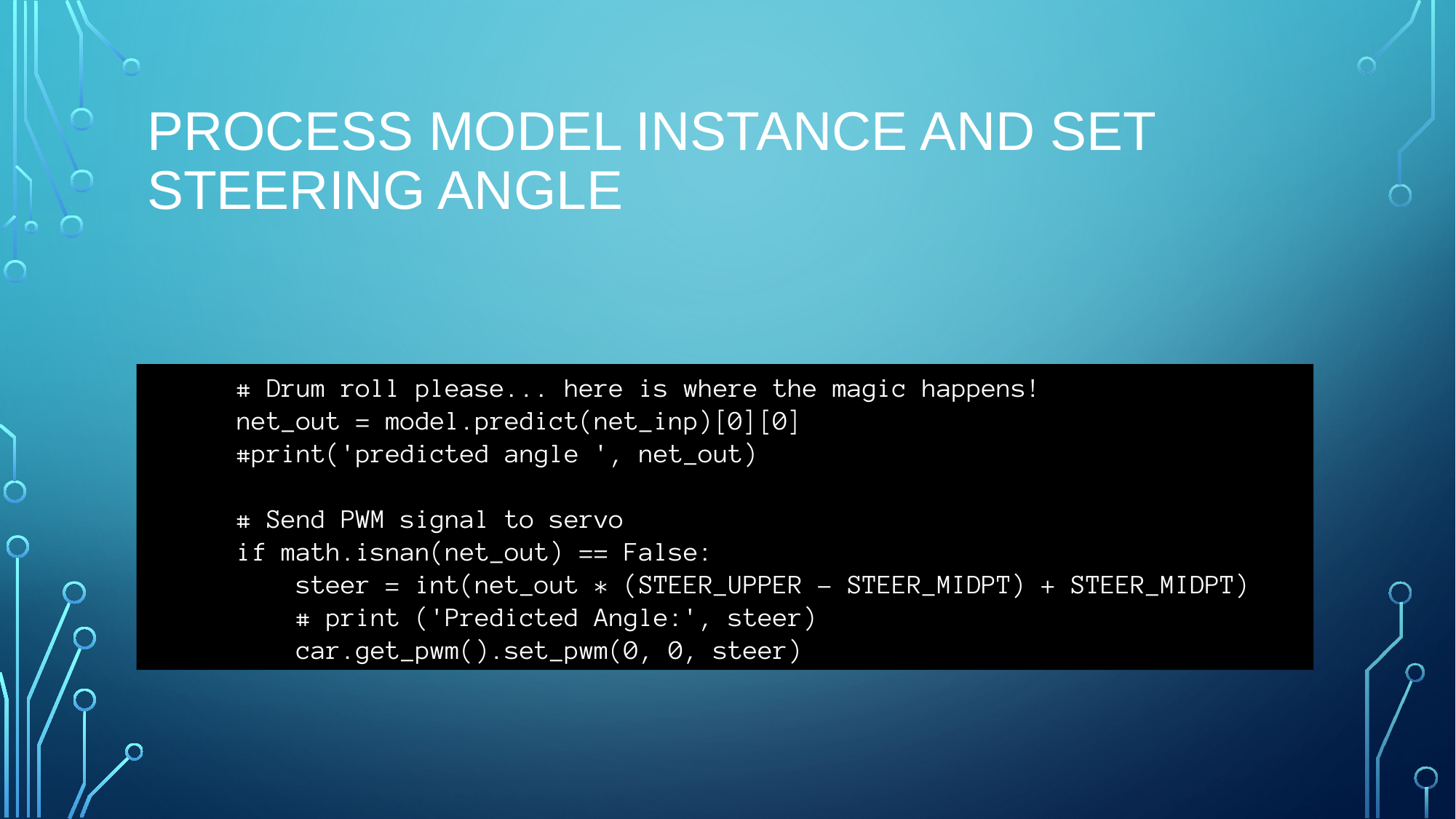

# process model instance and set steering angle

      # Drum roll please... here is where the magic happens!
      net_out = model.predict(net_inp)[0][0]
      #print('predicted angle ', net_out)

      # Send PWM signal to servo
      if math.isnan(net_out) == False:
          steer = int(net_out * (STEER_UPPER - STEER_MIDPT) + STEER_MIDPT)
          # print ('Predicted Angle:', steer)
          car.get_pwm().set_pwm(0, 0, steer)